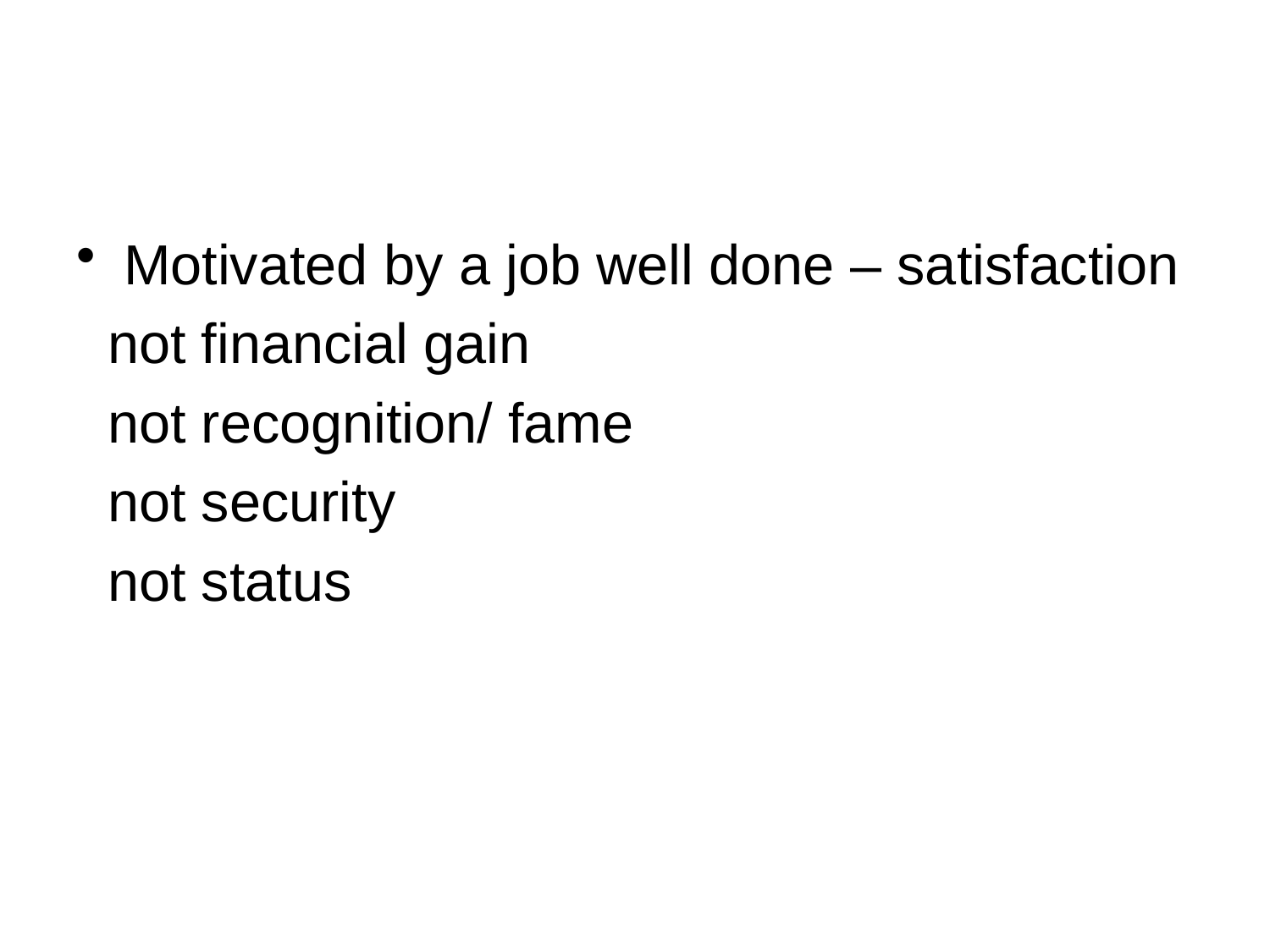

#
Motivated by a job well done – satisfaction
  not financial gain
  not recognition/ fame
  not security
  not status